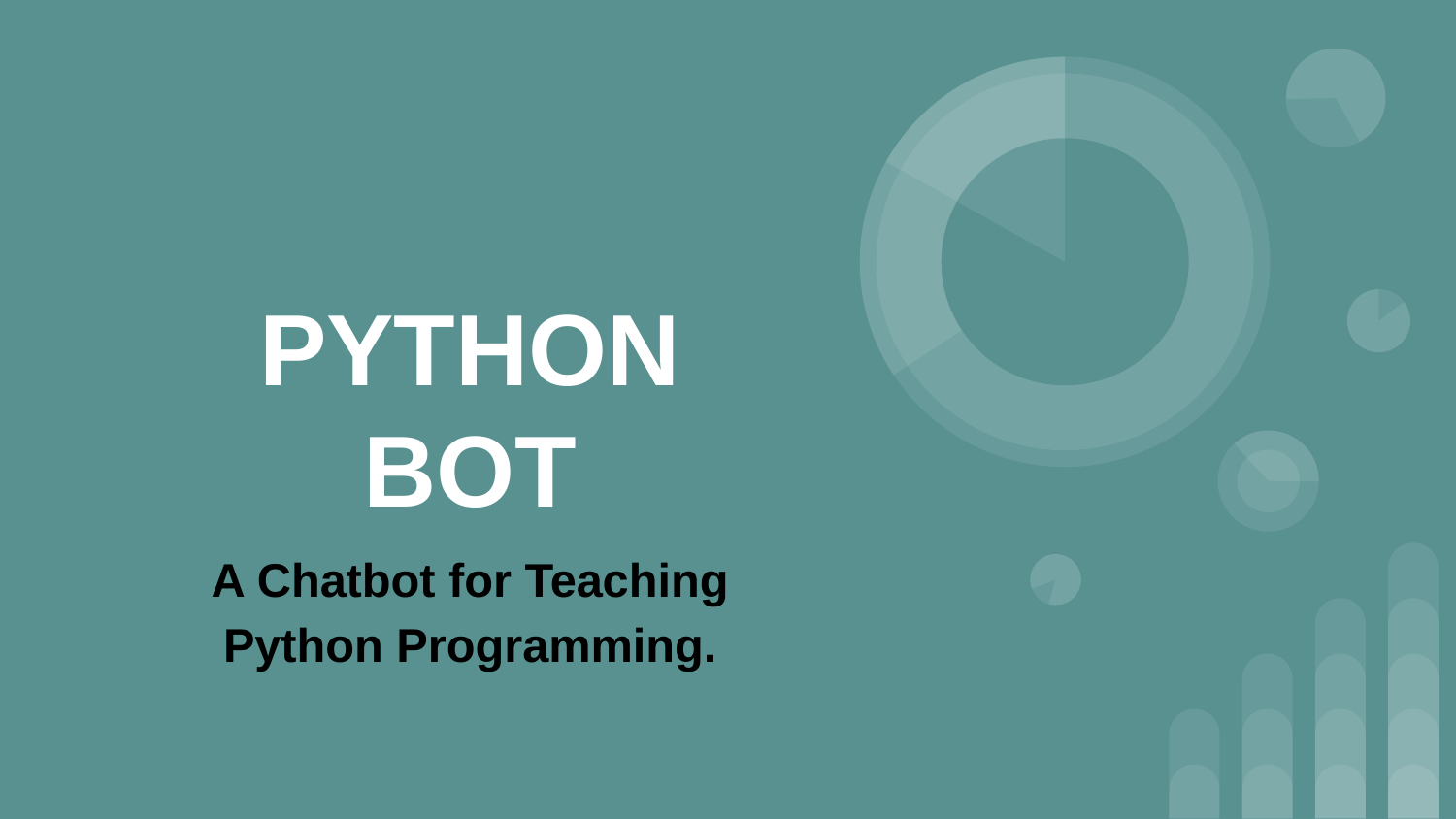

# PYTHON BOT
A Chatbot for Teaching Python Programming.